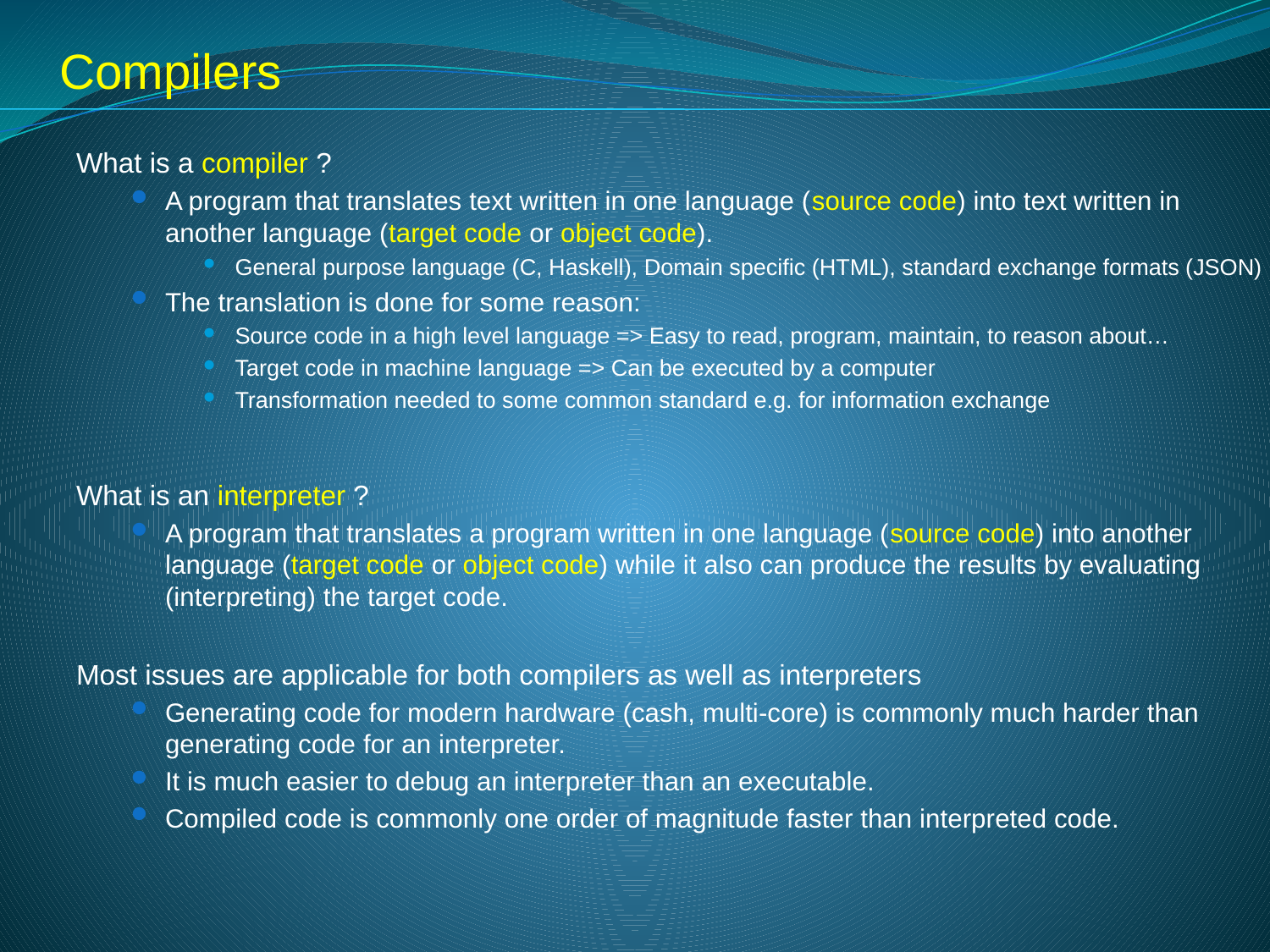

# Compilers
What is a compiler ?
A program that translates text written in one language (source code) into text written in another language (target code or object code).
General purpose language (C, Haskell), Domain specific (HTML), standard exchange formats (JSON)
The translation is done for some reason:
Source code in a high level language => Easy to read, program, maintain, to reason about…
Target code in machine language => Can be executed by a computer
Transformation needed to some common standard e.g. for information exchange

What is an interpreter ?
A program that translates a program written in one language (source code) into another language (target code or object code) while it also can produce the results by evaluating (interpreting) the target code.

Most issues are applicable for both compilers as well as interpreters
Generating code for modern hardware (cash, multi-core) is commonly much harder than generating code for an interpreter.
It is much easier to debug an interpreter than an executable.
Compiled code is commonly one order of magnitude faster than interpreted code.